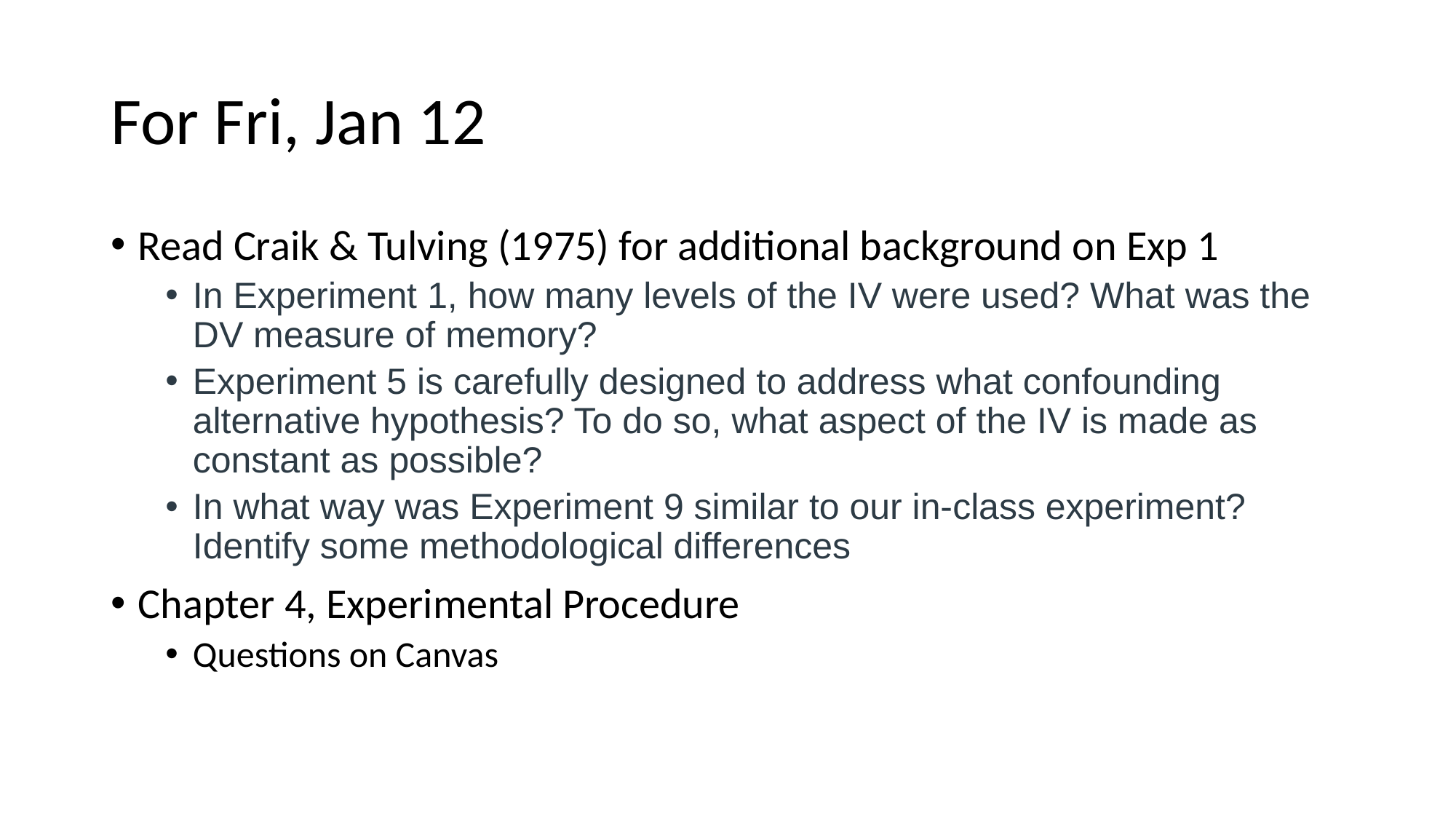

# For Fri, Jan 12
Read Craik & Tulving (1975) for additional background on Exp 1
In Experiment 1, how many levels of the IV were used? What was the DV measure of memory?
Experiment 5 is carefully designed to address what confounding alternative hypothesis? To do so, what aspect of the IV is made as constant as possible?
In what way was Experiment 9 similar to our in-class experiment? Identify some methodological differences
Chapter 4, Experimental Procedure
Questions on Canvas